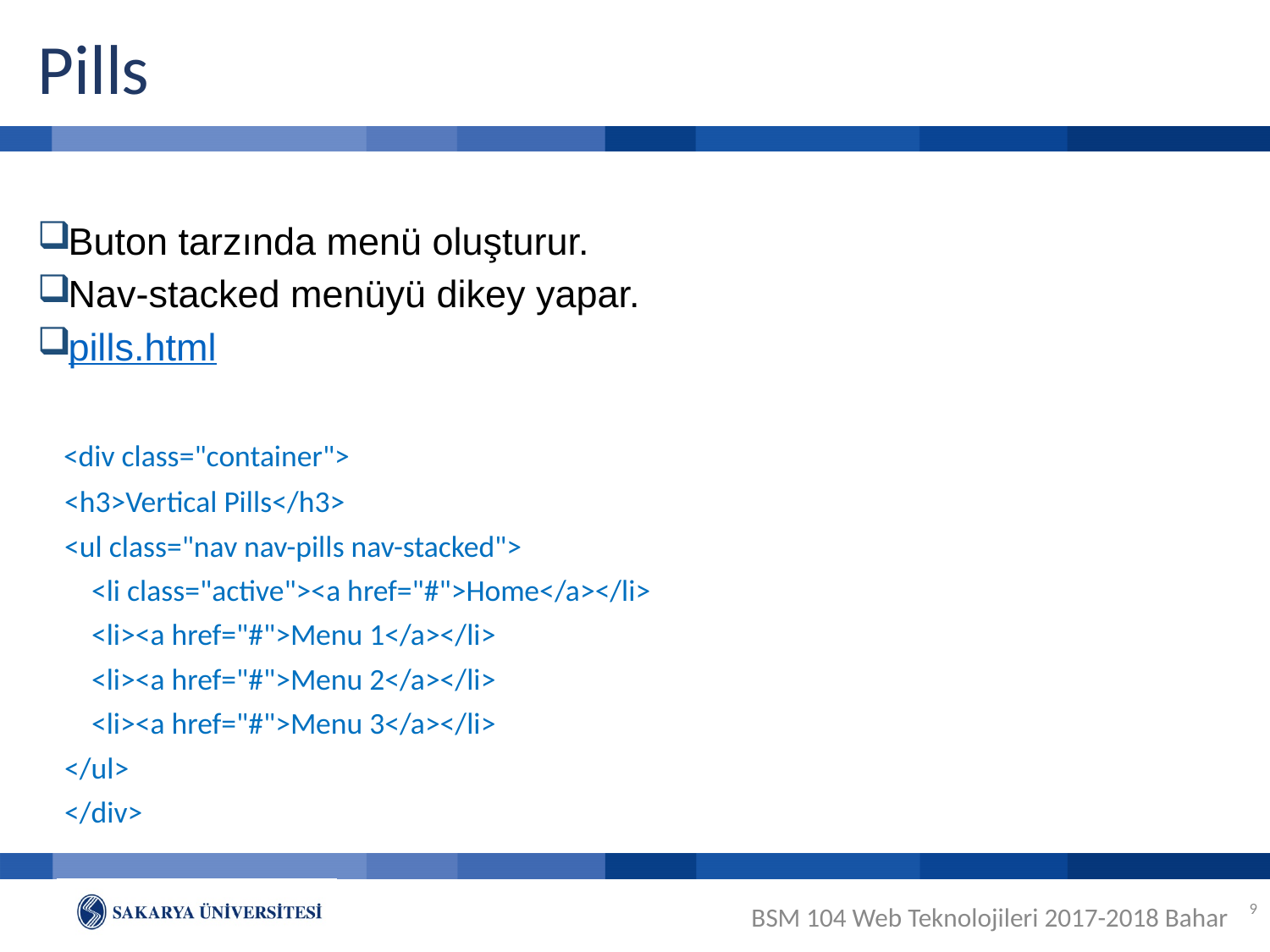

Pills

Buton tarzında menü oluşturur.
Nav-stacked menüyü dikey yapar.
pills.html

   <div class="container">
    <h3>Vertical Pills</h3>
    <ul class="nav nav-pills nav-stacked">
        <li class="active"><a href="#">Home</a></li>
        <li><a href="#">Menu 1</a></li>
        <li><a href="#">Menu 2</a></li>
        <li><a href="#">Menu 3</a></li>
    </ul>
    </div>
9